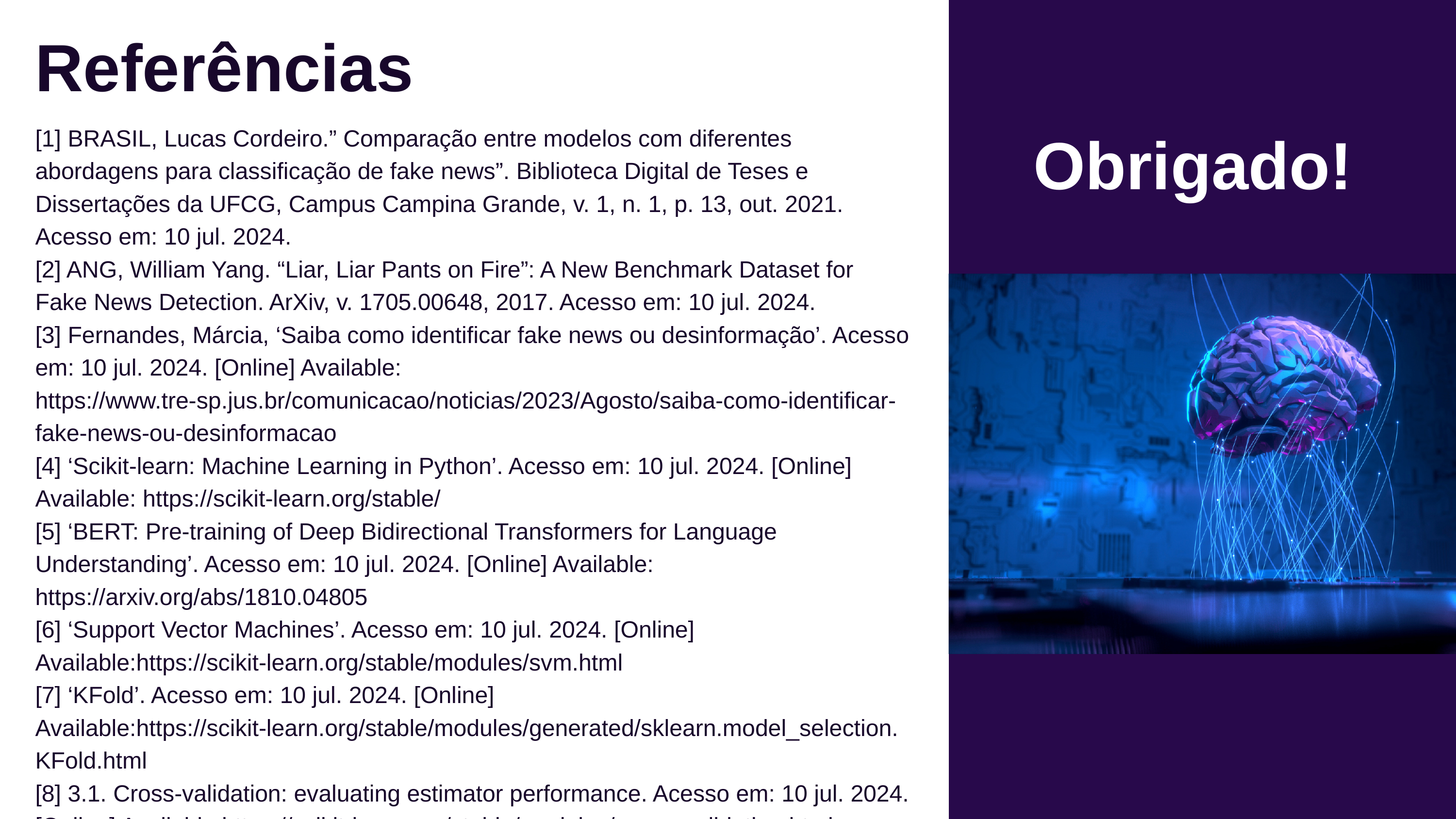

Referências
[1] BRASIL, Lucas Cordeiro.” Comparação entre modelos com diferentes abordagens para classificação de fake news”. Biblioteca Digital de Teses e Dissertações da UFCG, Campus Campina Grande, v. 1, n. 1, p. 13, out. 2021. Acesso em: 10 jul. 2024.
[2] ANG, William Yang. “Liar, Liar Pants on Fire”: A New Benchmark Dataset for Fake News Detection. ArXiv, v. 1705.00648, 2017. Acesso em: 10 jul. 2024.
[3] Fernandes, Márcia, ‘Saiba como identificar fake news ou desinformação’. Acesso em: 10 jul. 2024. [Online] Available: https://www.tre-sp.jus.br/comunicacao/noticias/2023/Agosto/saiba-como-identificar-fake-news-ou-desinformacao
[4] ‘Scikit-learn: Machine Learning in Python’. Acesso em: 10 jul. 2024. [Online] Available: https://scikit-learn.org/stable/
[5] ‘BERT: Pre-training of Deep Bidirectional Transformers for Language Understanding’. Acesso em: 10 jul. 2024. [Online] Available: https://arxiv.org/abs/1810.04805
[6] ‘Support Vector Machines’. Acesso em: 10 jul. 2024. [Online] Available:https://scikit-learn.org/stable/modules/svm.html
[7] ‘KFold’. Acesso em: 10 jul. 2024. [Online] Available:https://scikit-learn.org/stable/modules/generated/sklearn.model_selection.KFold.html
[8] 3.1. Cross-validation: evaluating estimator performance. Acesso em: 10 jul. 2024. [Online] Available:https://scikit-learn.org/stable/modules/cross_validation.html
Obrigado!